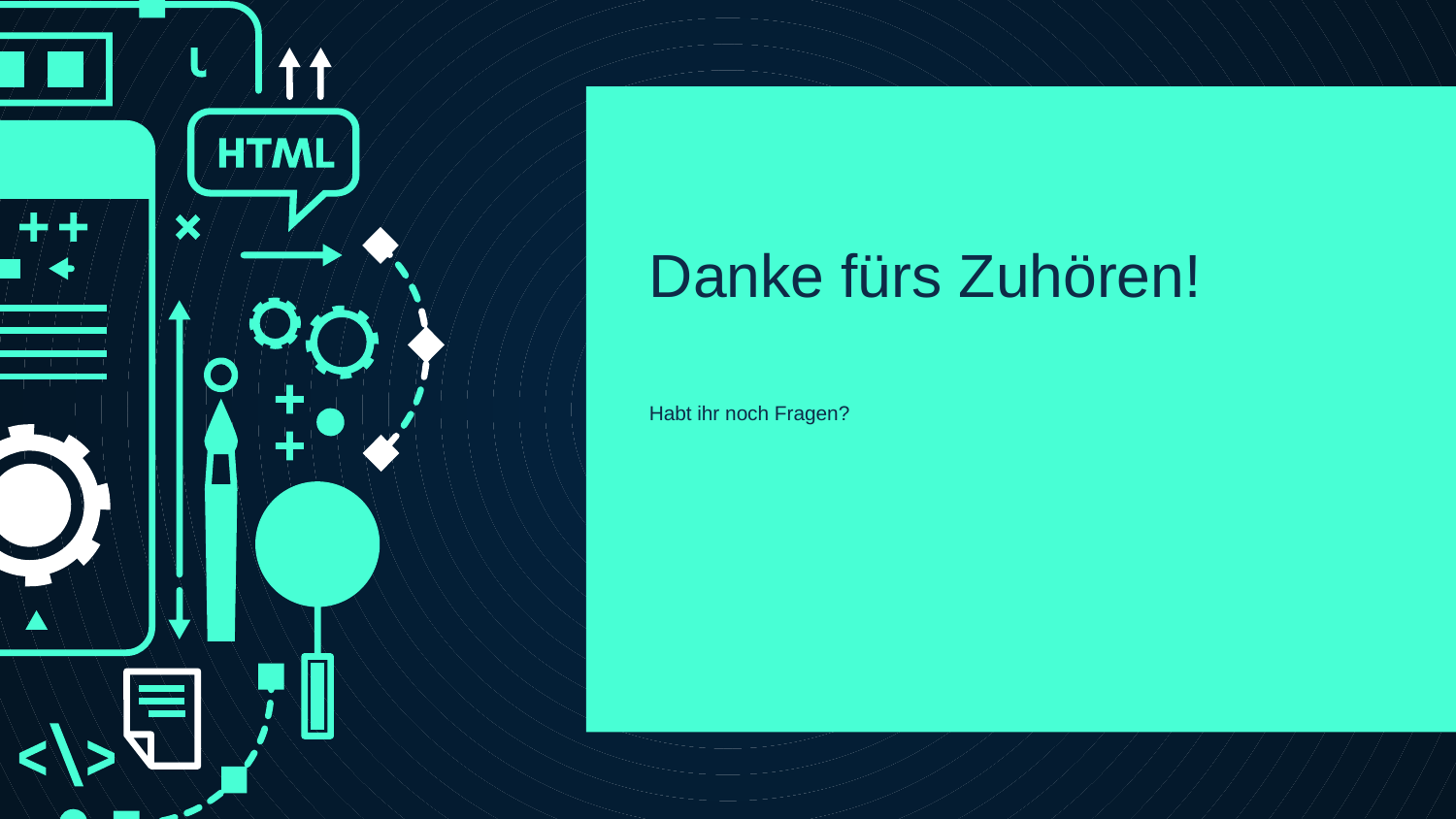

# Danke fürs Zuhören!
Habt ihr noch Fragen?

addyouremail@freepik.com